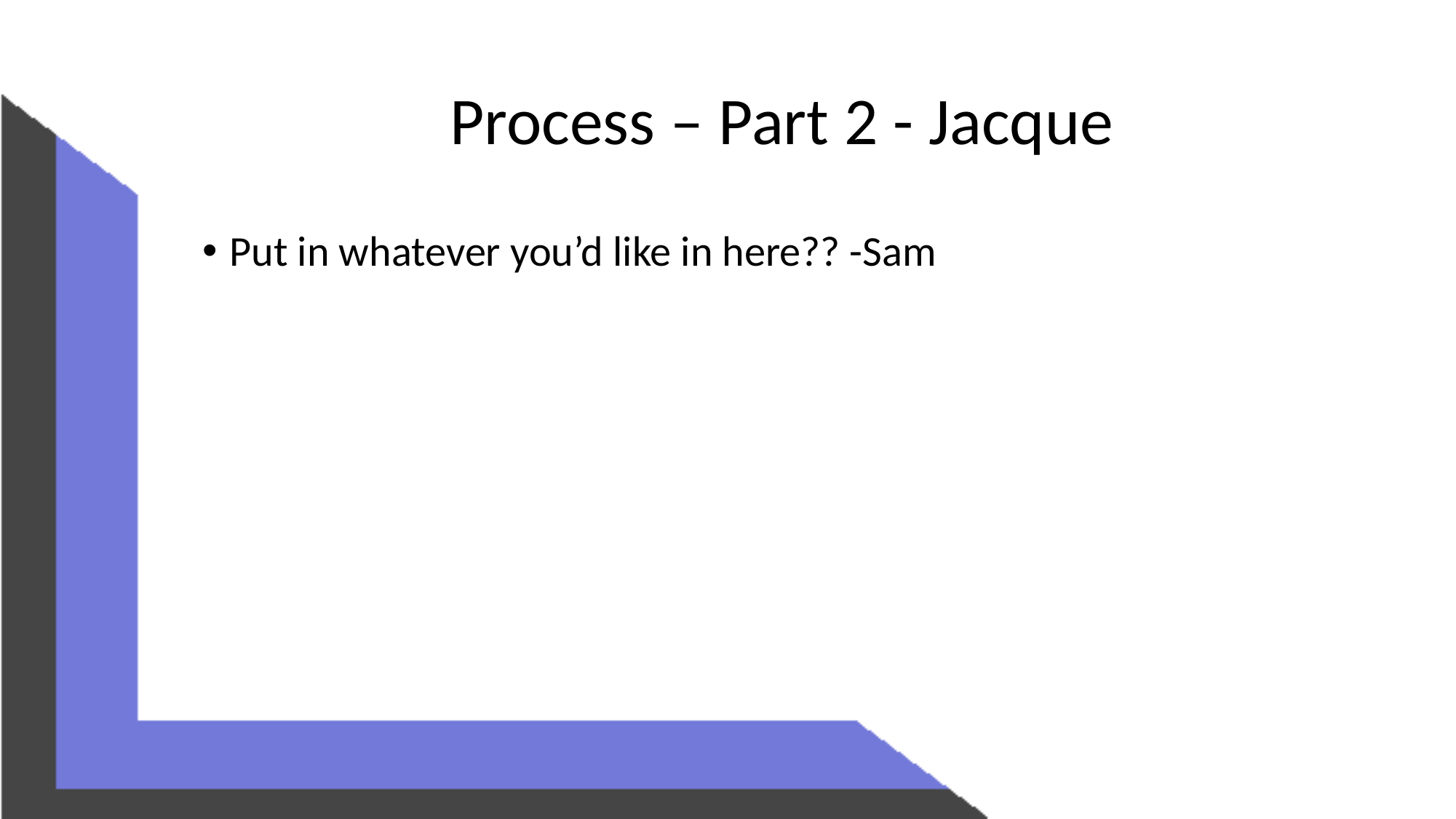

# Process – Part 2 - Jacque
Put in whatever you’d like in here?? -Sam